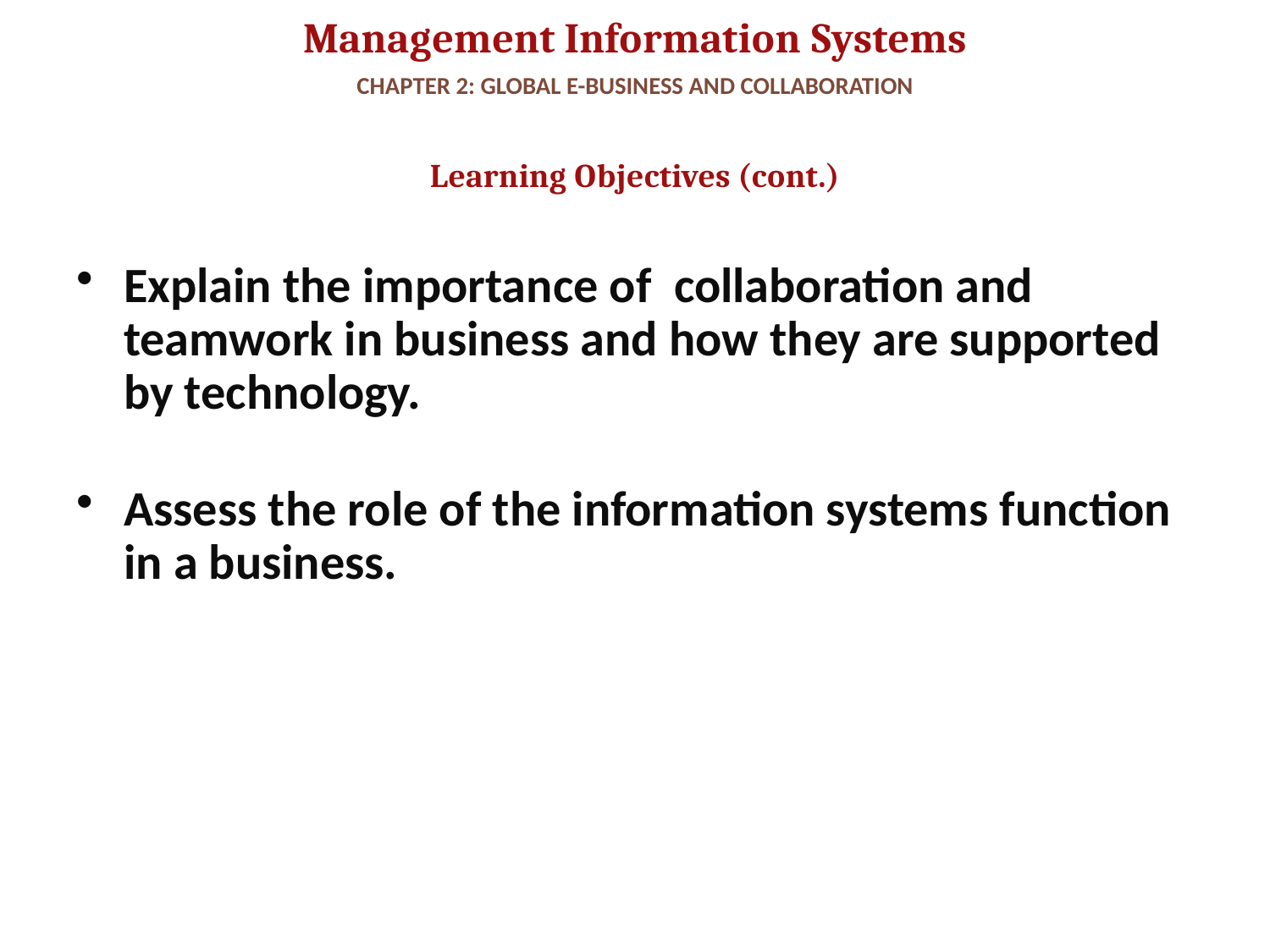

# CHAPTER 2: GLOBAL E-BUSINESS AND COLLABORATION
Learning Objectives (cont.)
Explain the importance of  collaboration and teamwork in business and how they are supported by technology.
Assess the role of the information systems function in a business.
3
©  Prentice Hall 2011